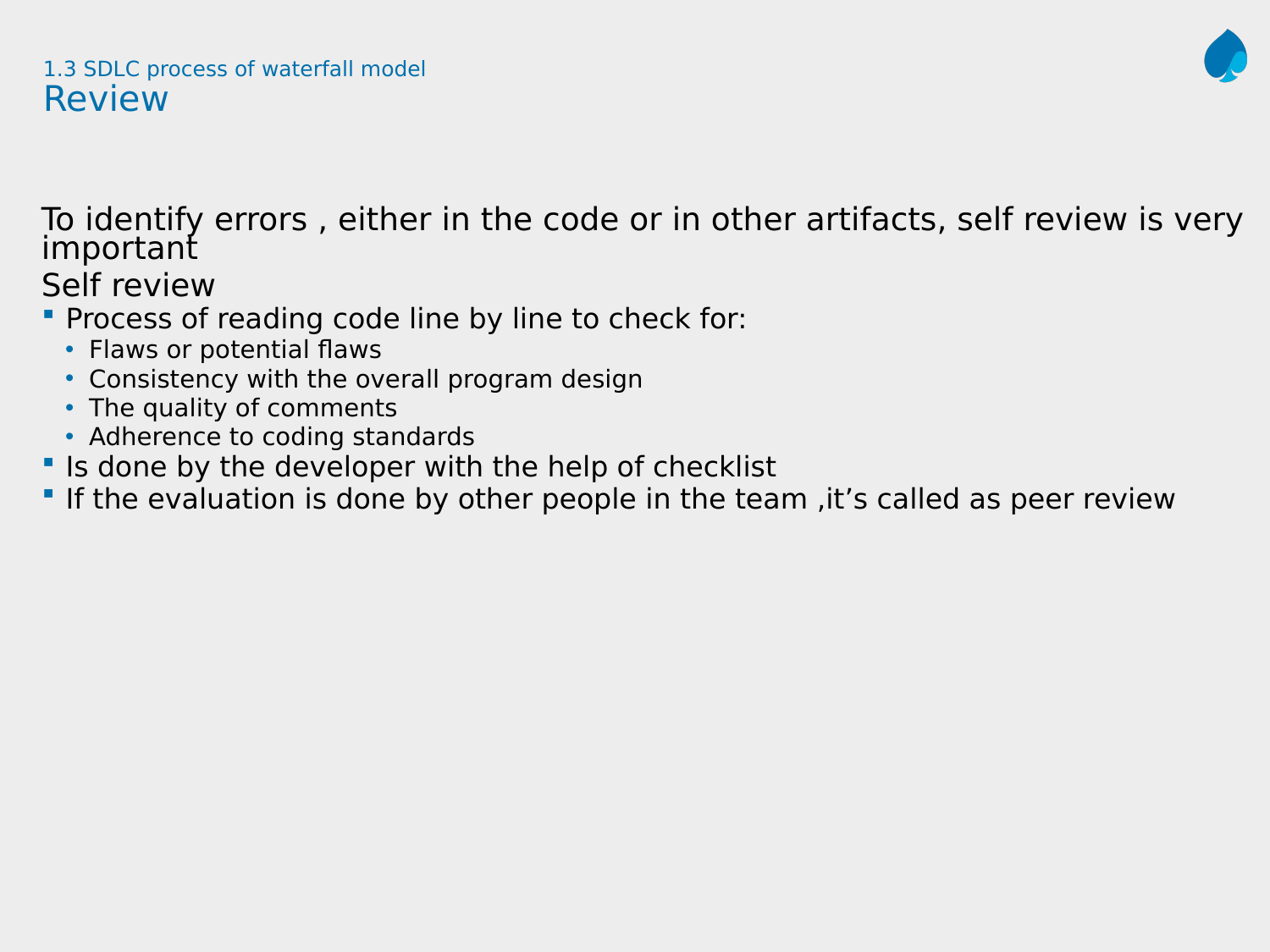

# 1.3 SDLC process of waterfall model Review
To identify errors , either in the code or in other artifacts, self review is very important
Self review
Process of reading code line by line to check for:
Flaws or potential flaws
Consistency with the overall program design
The quality of comments
Adherence to coding standards
Is done by the developer with the help of checklist
If the evaluation is done by other people in the team ,it’s called as peer review